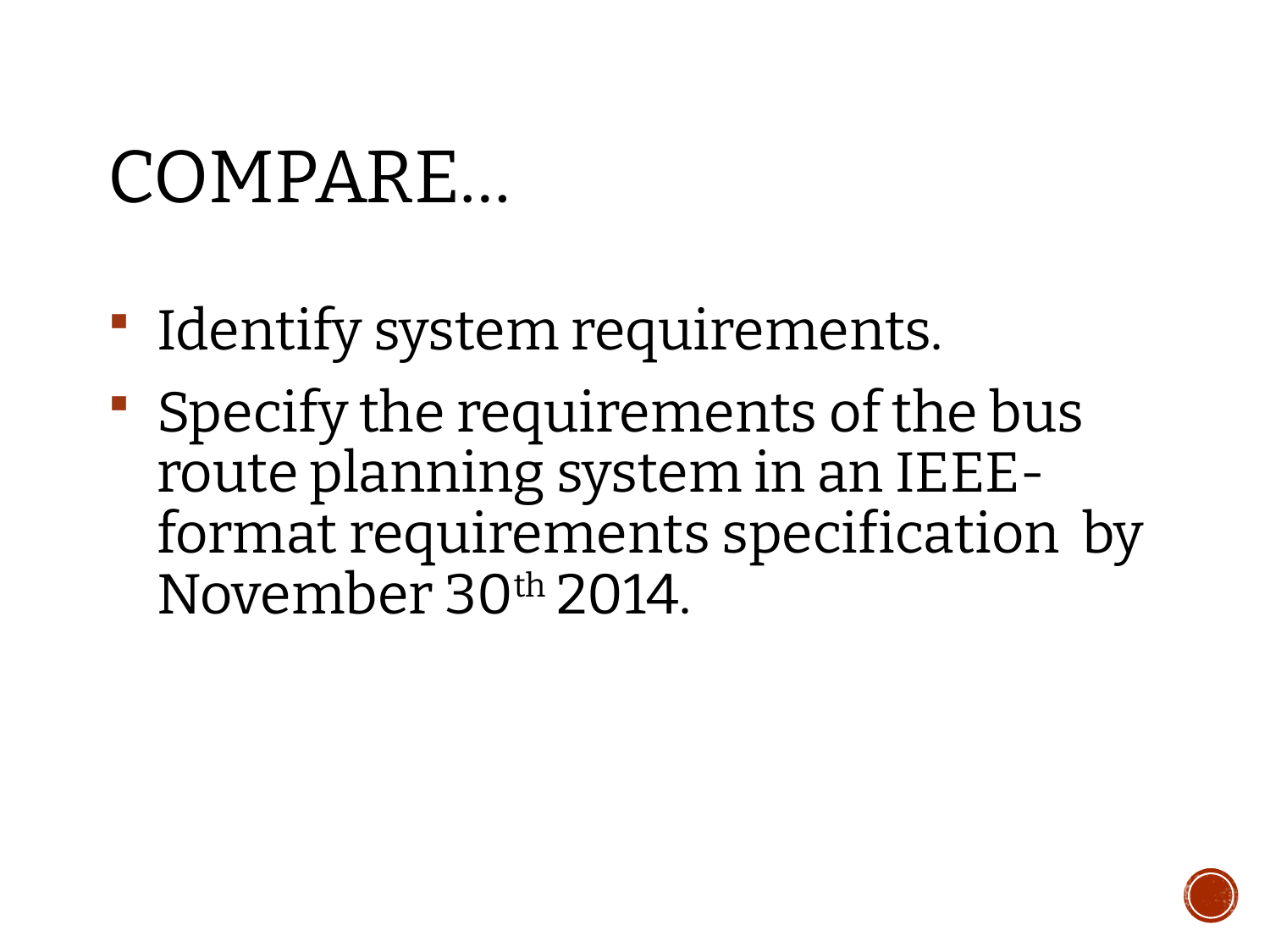

# Compare…
Identify system requirements.
Specify the requirements of the bus route planning system in an IEEE-format requirements specification  by November 30th 2014.